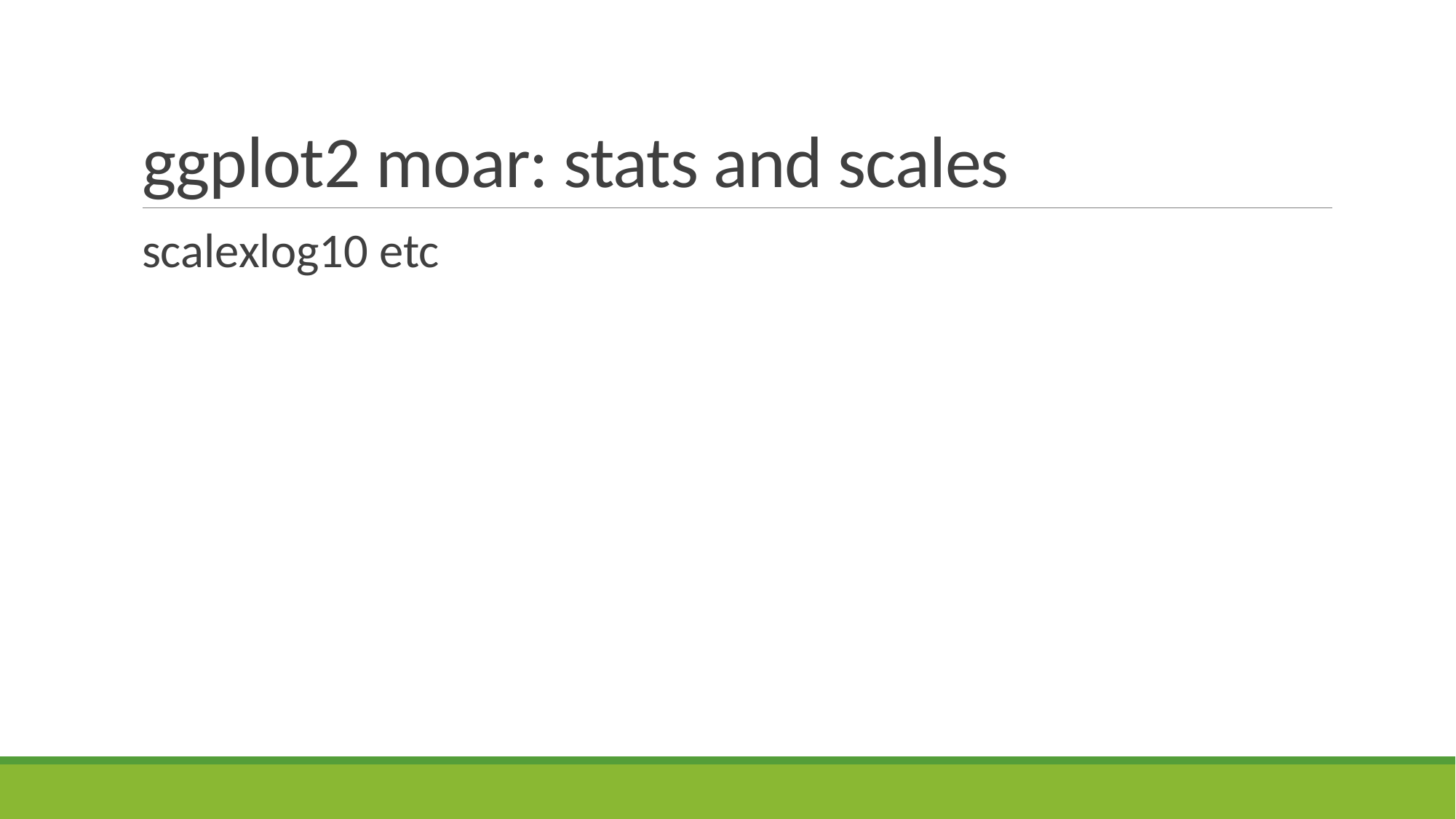

# ggplot2 moar: stats and scales
scalexlog10 etc